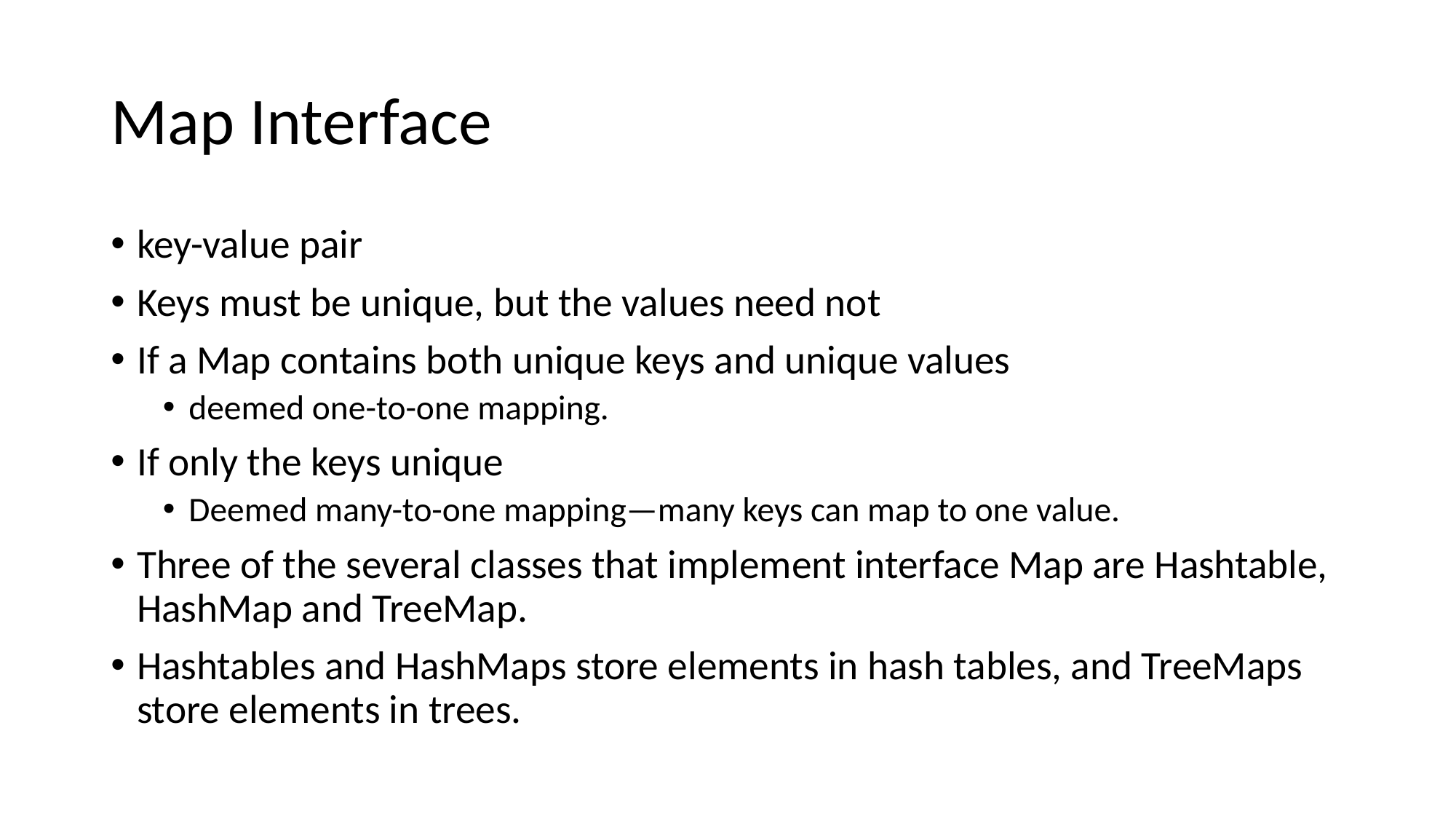

# Map Interface
key-value pair
Keys must be unique, but the values need not
If a Map contains both unique keys and unique values
deemed one-to-one mapping.
If only the keys unique
Deemed many-to-one mapping—many keys can map to one value.
Three of the several classes that implement interface Map are Hashtable, HashMap and TreeMap.
Hashtables and HashMaps store elements in hash tables, and TreeMaps store elements in trees.